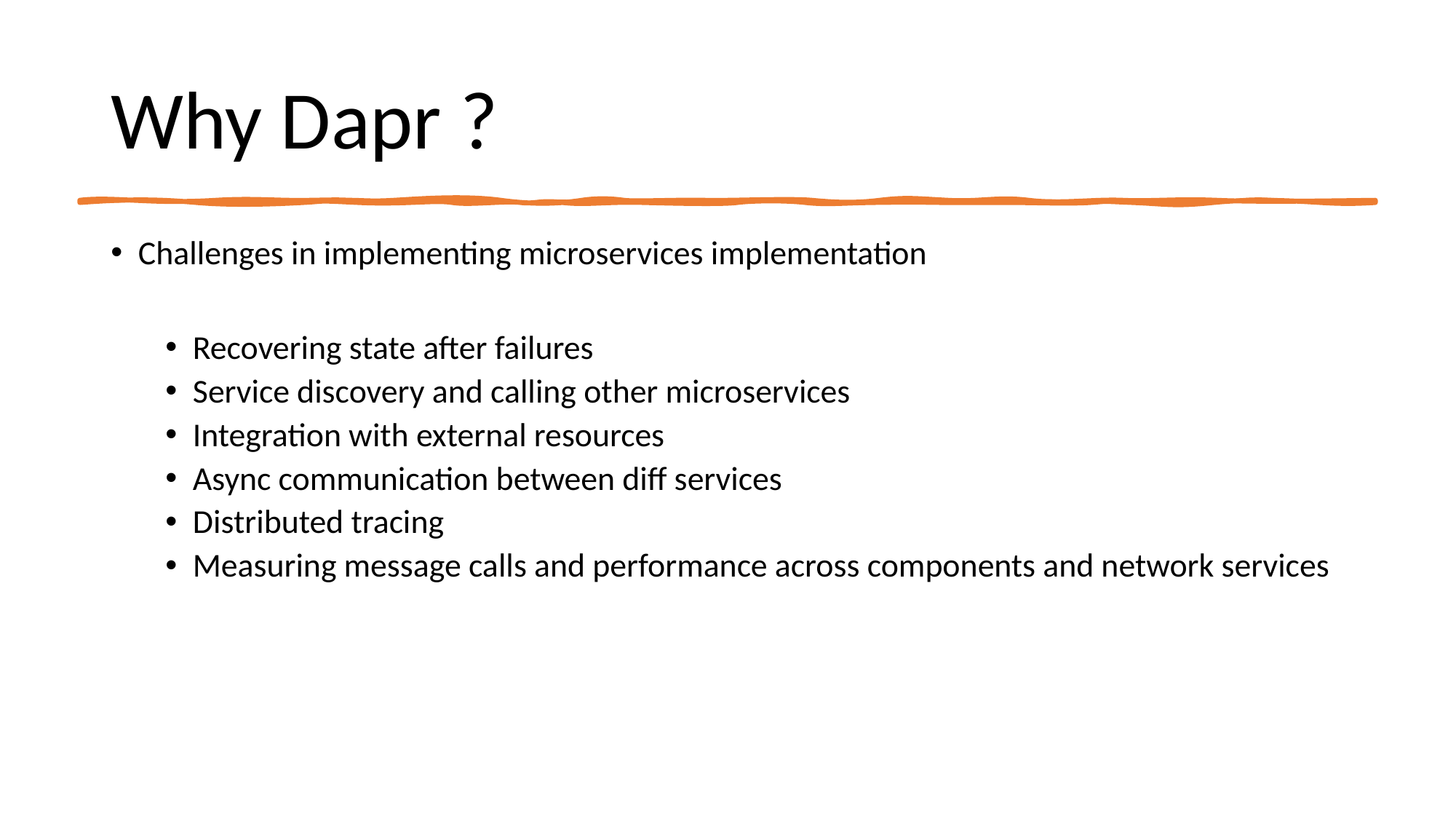

# Why Dapr ?

Challenges in implementing microservices implementation

Recovering state after failures
Service discovery and calling other microservices
Integration with external resources
Async communication between diff services
Distributed tracing
Measuring message calls and performance across components and network services